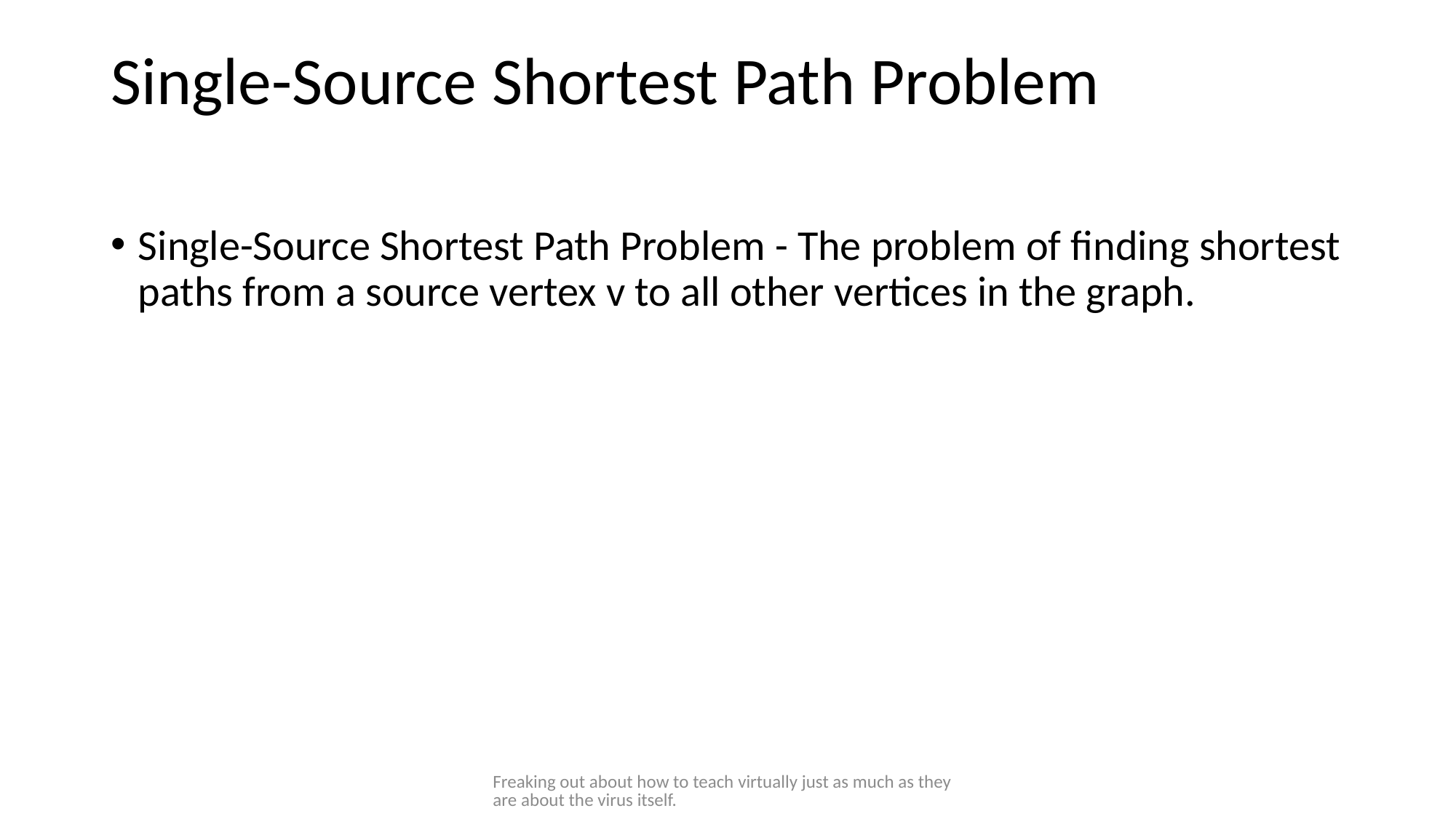

# Single-Source Shortest Path Problem
Single-Source Shortest Path Problem - The problem of finding shortest paths from a source vertex v to all other vertices in the graph.

Freaking out about how to teach virtually just as much as they are about the virus itself.